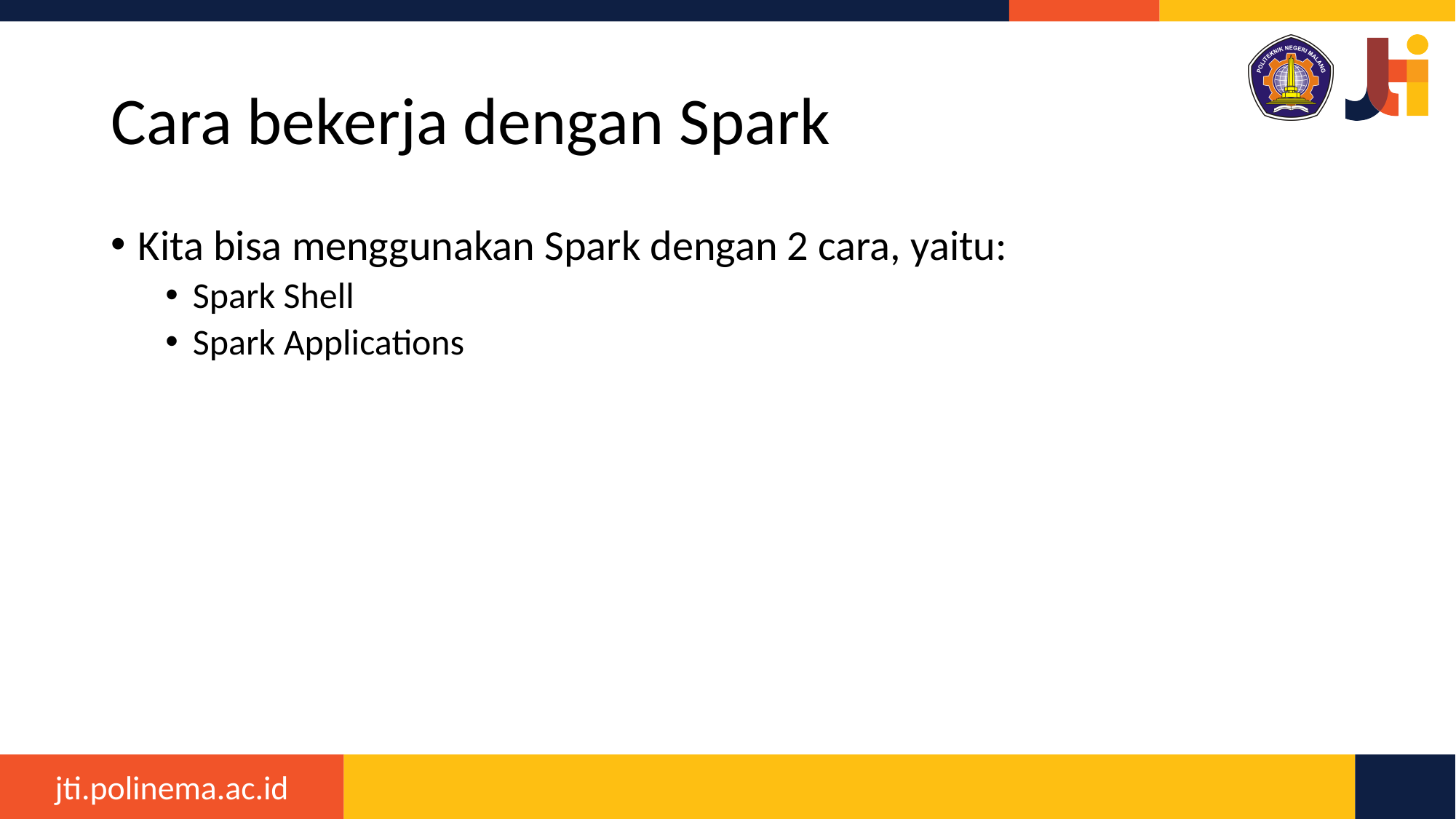

5
# Cara bekerja dengan Spark
Kita bisa menggunakan Spark dengan 2 cara, yaitu:
Spark Shell
Spark Applications